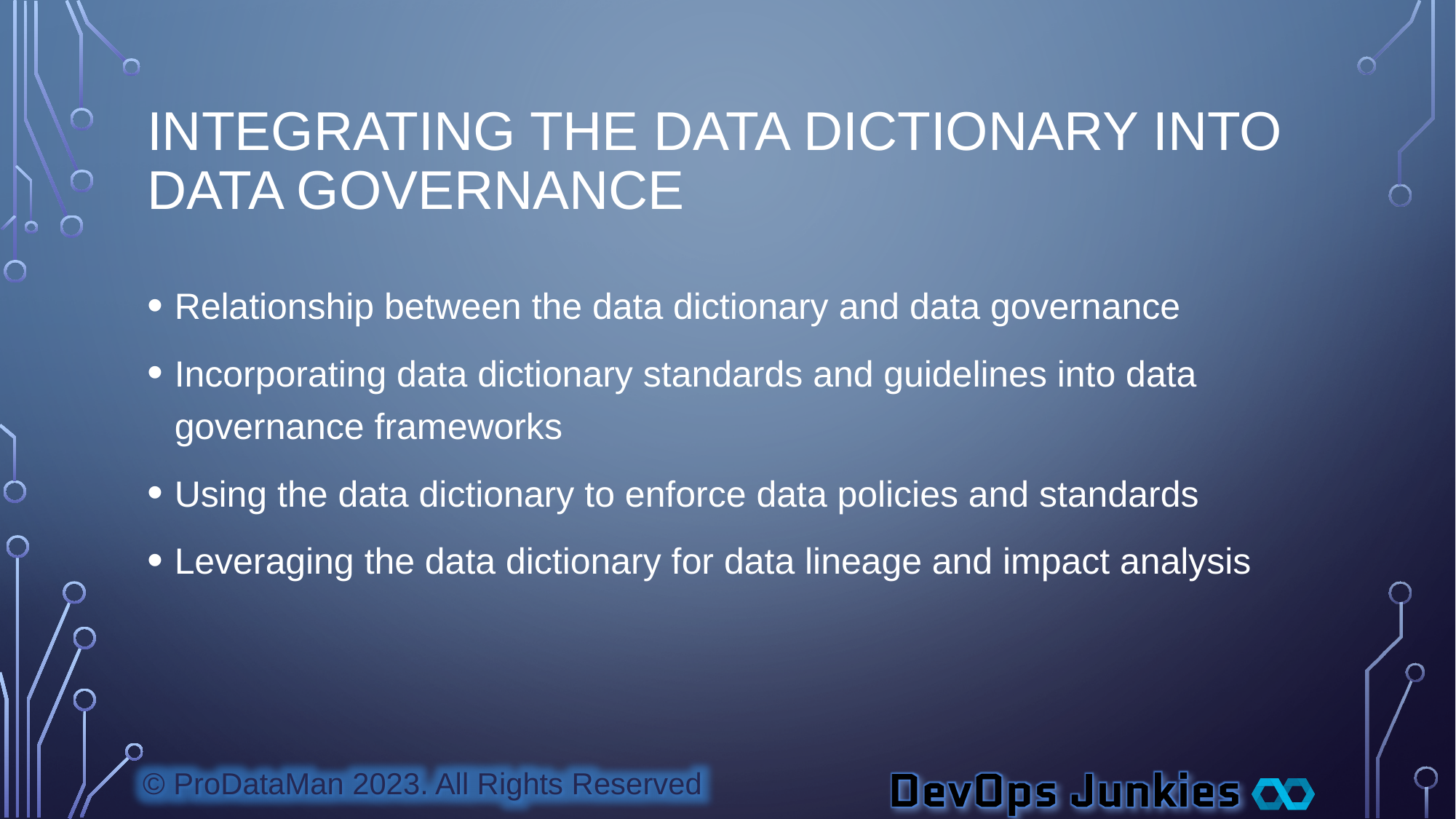

# Integrating the Data Dictionary into Data Governance
Relationship between the data dictionary and data governance
Incorporating data dictionary standards and guidelines into data governance frameworks
Using the data dictionary to enforce data policies and standards
Leveraging the data dictionary for data lineage and impact analysis